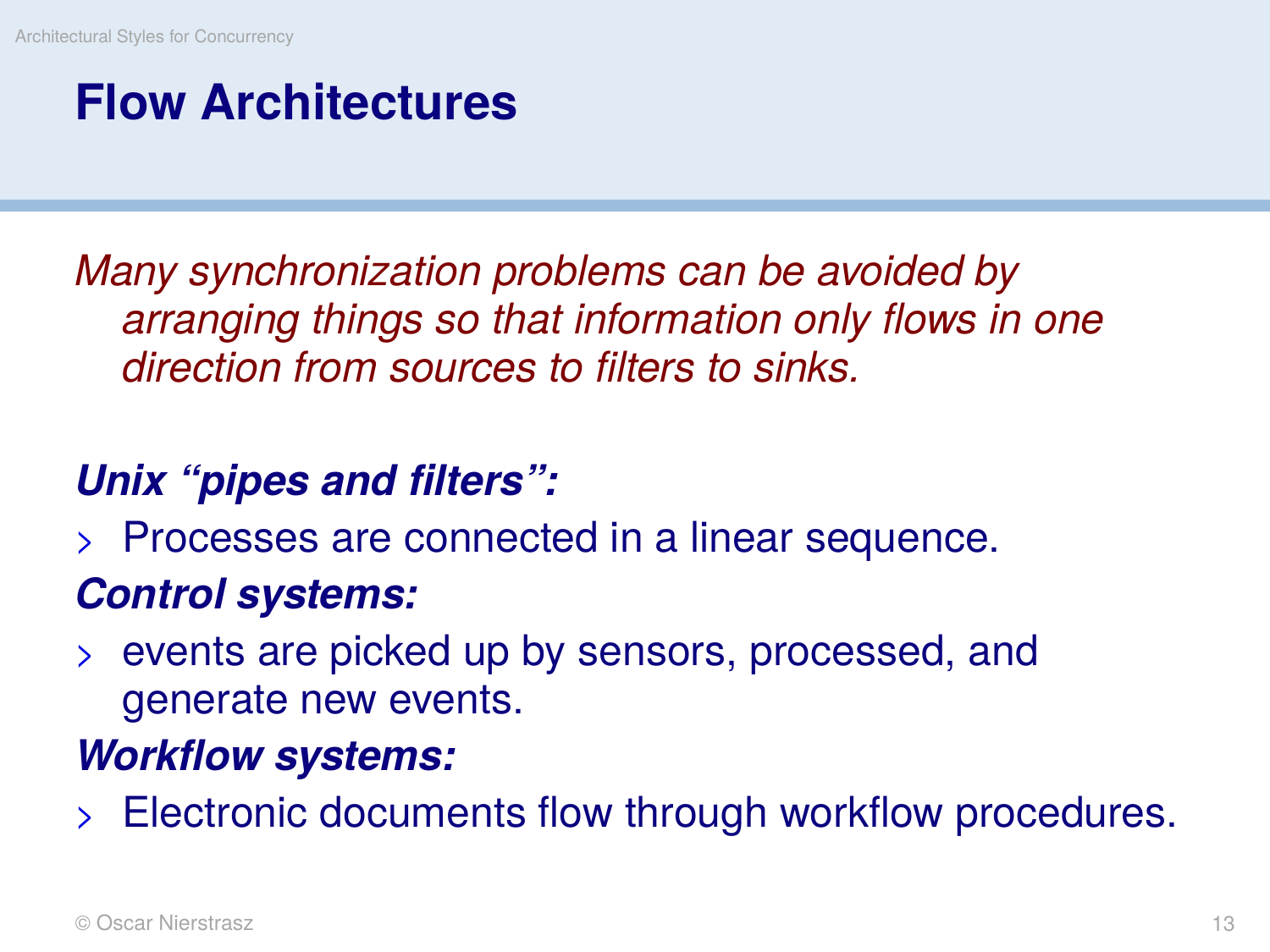

Architectural Styles for Concurrency
# Flow Architectures
Many synchronization problems can be avoided by arranging things so that information only flows in one direction from sources to filters to sinks.

Unix “pipes and filters”:
Processes are connected in a linear sequence.
Control systems:
events are picked up by sensors, processed, and generate new events.
Workflow systems:
Electronic documents flow through workflow procedures.
© Oscar Nierstrasz
13